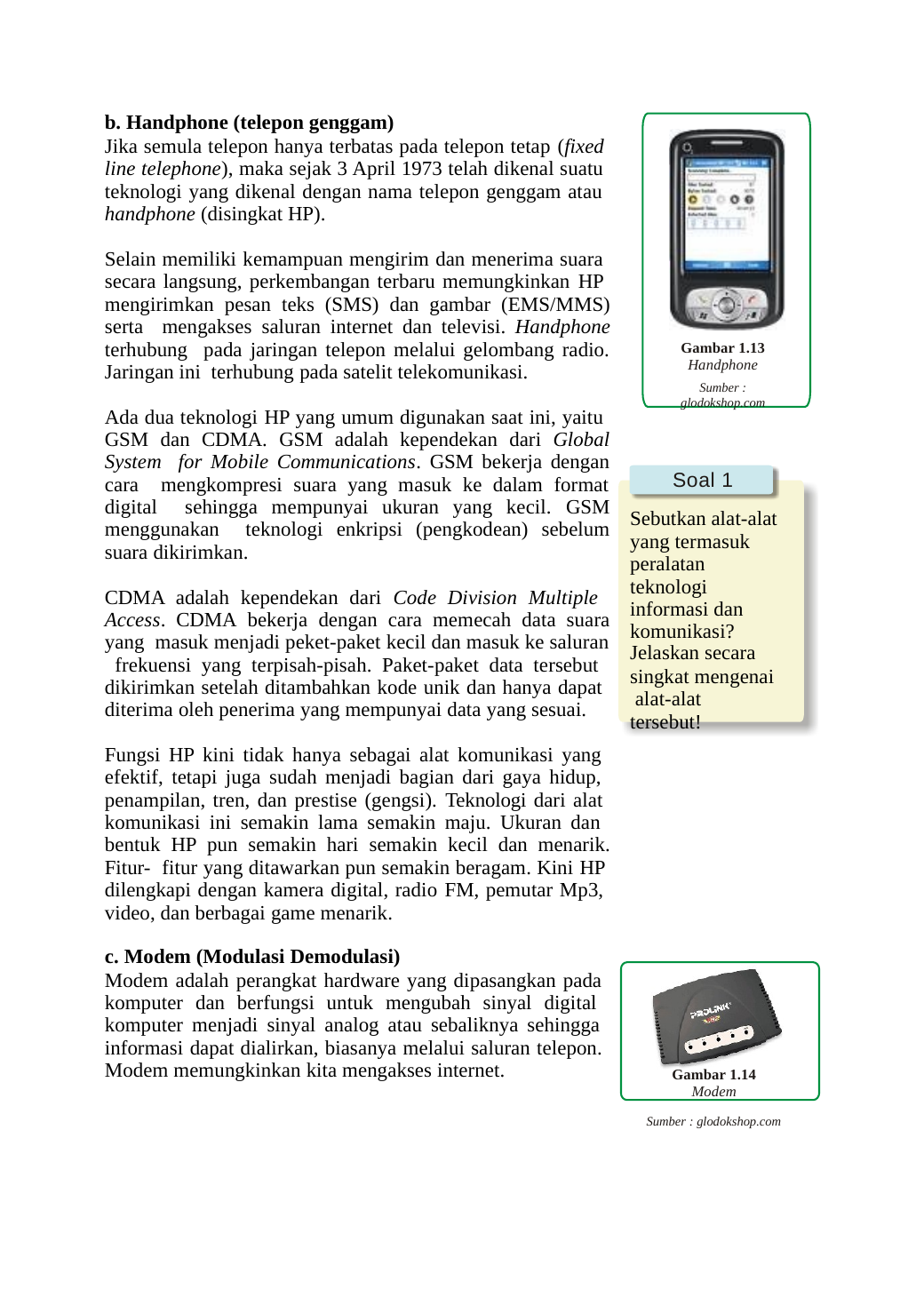

b. Handphone (telepon genggam)
Jika semula telepon hanya terbatas pada telepon tetap (fixed  line telephone), maka sejak 3 April 1973 telah dikenal suatu  teknologi yang dikenal dengan nama telepon genggam atau  handphone (disingkat HP).
Selain memiliki kemampuan mengirim dan menerima suara  secara langsung, perkembangan terbaru memungkinkan HP  mengirimkan pesan teks (SMS) dan gambar (EMS/MMS) serta  mengakses saluran internet dan televisi. Handphone terhubung  pada jaringan telepon melalui gelombang radio. Jaringan ini  terhubung pada satelit telekomunikasi.
Ada dua teknologi HP yang umum digunakan saat ini, yaitu  GSM dan CDMA. GSM adalah kependekan dari Global System  for Mobile Communications. GSM bekerja dengan cara  mengkompresi suara yang masuk ke dalam format digital  sehingga mempunyai ukuran yang kecil. GSM menggunakan  teknologi enkripsi (pengkodean) sebelum suara dikirimkan.
CDMA adalah kependekan dari Code Division Multiple  Access. CDMA bekerja dengan cara memecah data suara yang  masuk menjadi peket-paket kecil dan masuk ke saluran  frekuensi yang terpisah-pisah. Paket-paket data tersebut  dikirimkan setelah ditambahkan kode unik dan hanya dapat  diterima oleh penerima yang mempunyai data yang sesuai.
Fungsi HP kini tidak hanya sebagai alat komunikasi yang  efektif, tetapi juga sudah menjadi bagian dari gaya hidup,  penampilan, tren, dan prestise (gengsi). Teknologi dari alat  komunikasi ini semakin lama semakin maju. Ukuran dan  bentuk HP pun semakin hari semakin kecil dan menarik. Fitur-  fitur yang ditawarkan pun semakin beragam. Kini HP  dilengkapi dengan kamera digital, radio FM, pemutar Mp3,  video, dan berbagai game menarik.
c. Modem (Modulasi Demodulasi)
Modem adalah perangkat hardware yang dipasangkan pada  komputer dan berfungsi untuk mengubah sinyal digital  komputer menjadi sinyal analog atau sebaliknya sehingga  informasi dapat dialirkan, biasanya melalui saluran telepon.  Modem memungkinkan kita mengakses internet.

Gambar 1.13
Handphone
Sumber : glodokshop.com
Soal 1
Sebutkan alat-alat  yang termasuk  peralatan teknologi  informasi dan  komunikasi?
Jelaskan secara
singkat mengenai  alat-alat tersebut!

Gambar 1.14
Modem
Sumber : glodokshop.com